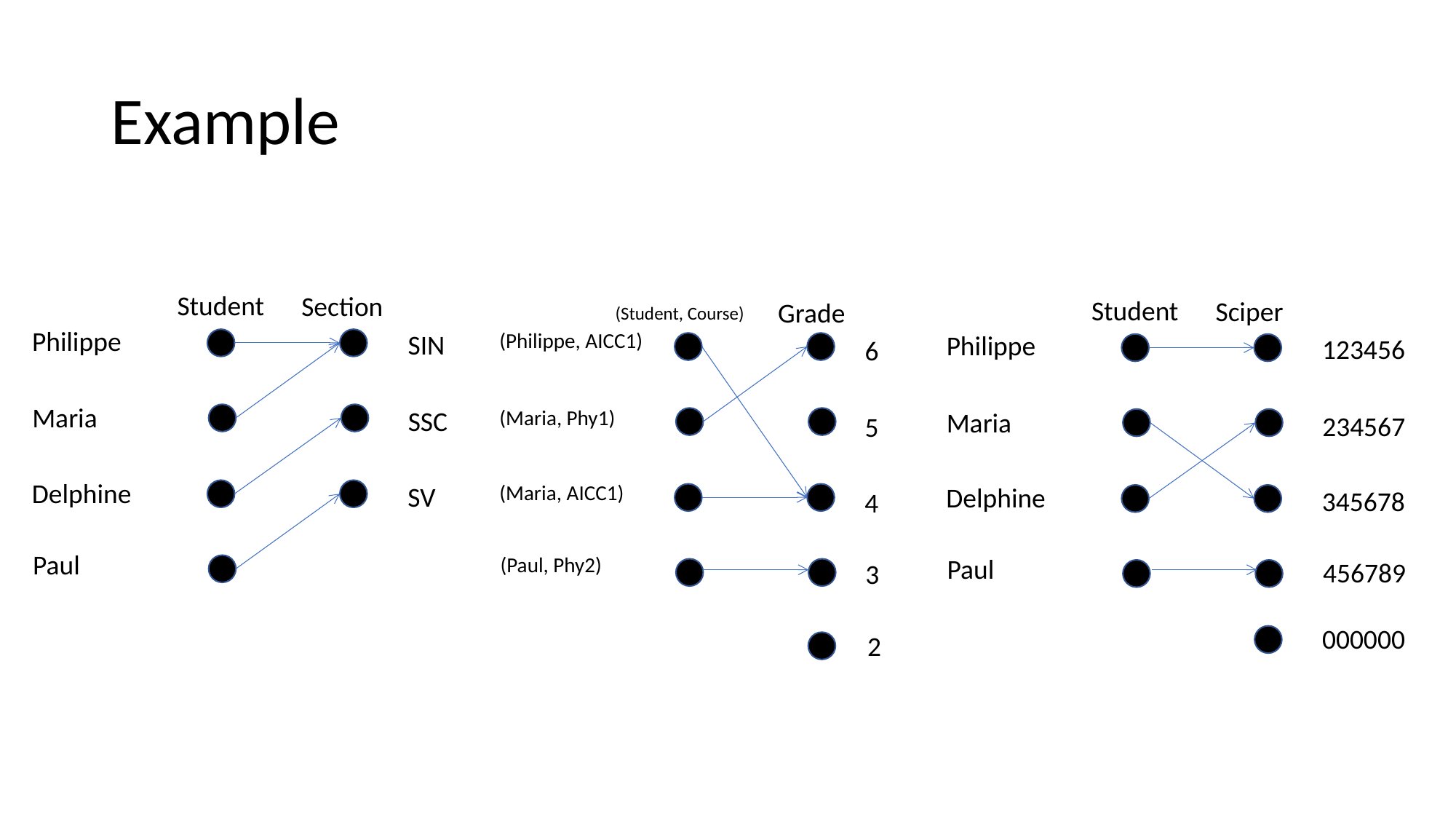

# Example
Student
Section
Student
Sciper
Grade
(Student, Course)
Philippe
SIN
(Philippe, AICC1)
Philippe
123456
6

Maria
SSC
(Maria, Phy1)
Maria
234567

5

Delphine
SV
(Maria, AICC1)
Delphine
345678
4

Paul
(Paul, Phy2)
Paul
456789
3

000000
2